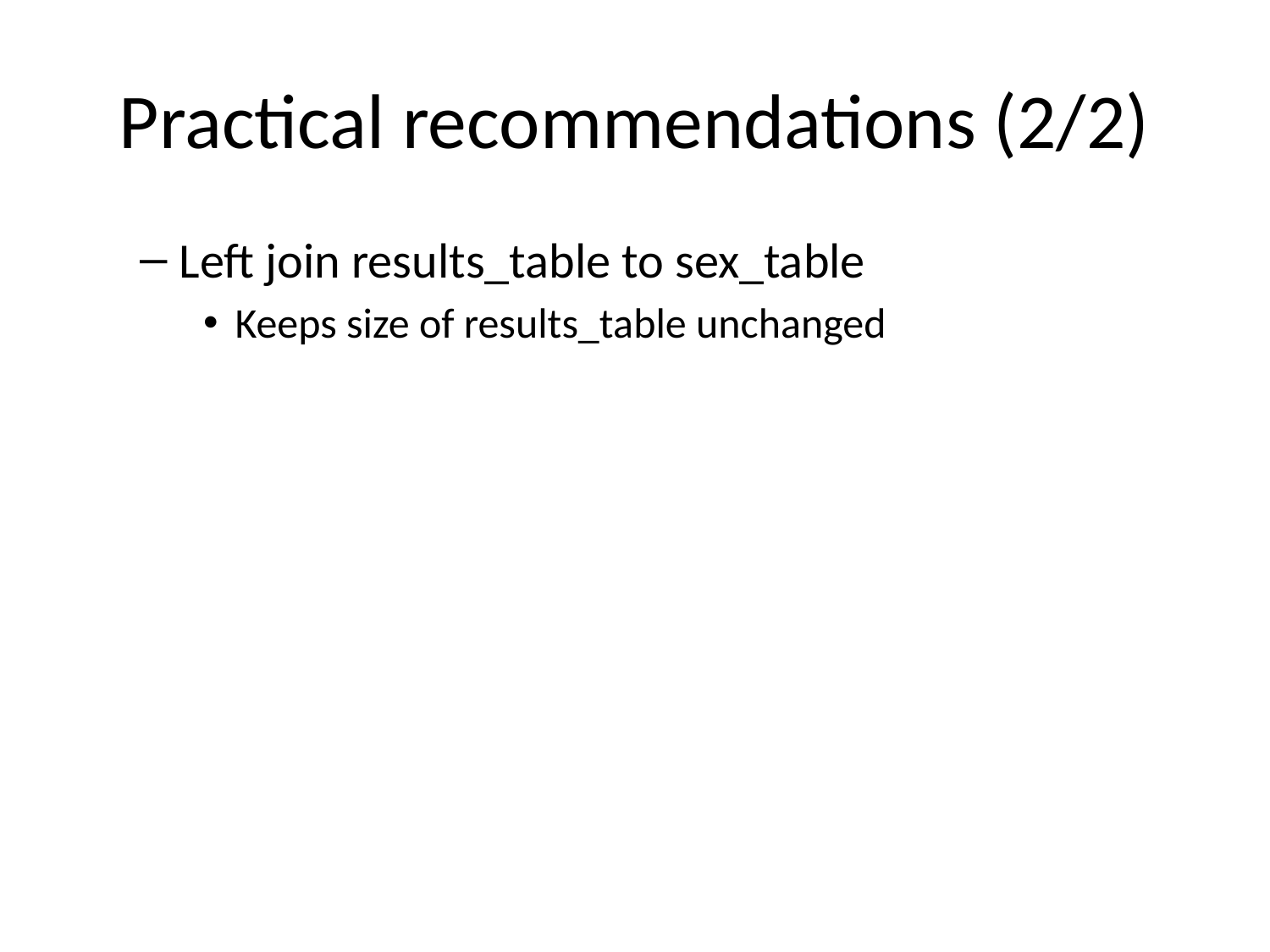

# Practical recommendations (2/2)
Left join results_table to sex_table
Keeps size of results_table unchanged